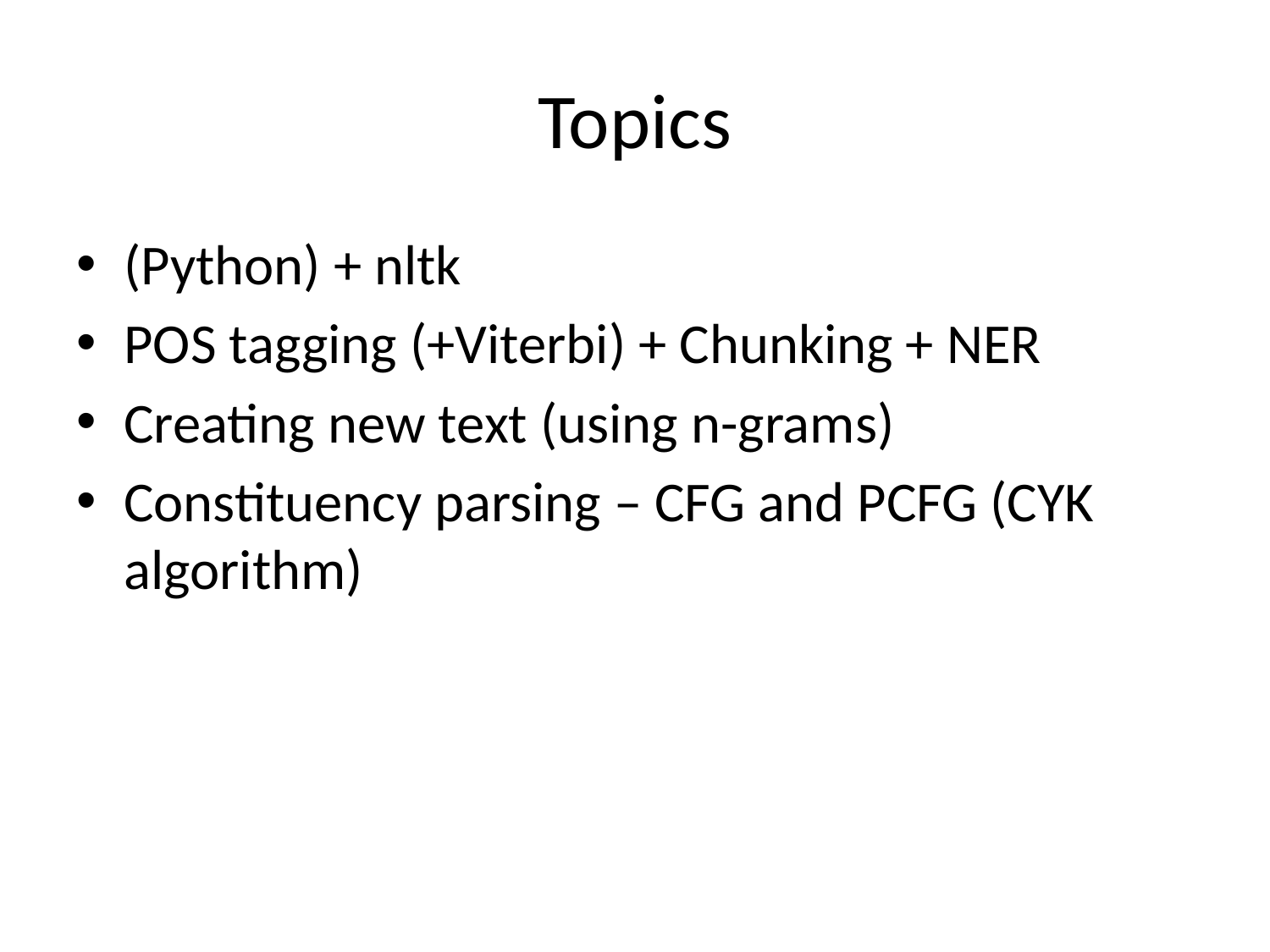

# Topics
(Python) + nltk
POS tagging (+Viterbi) + Chunking + NER
Creating new text (using n-grams)
Constituency parsing – CFG and PCFG (CYK algorithm)